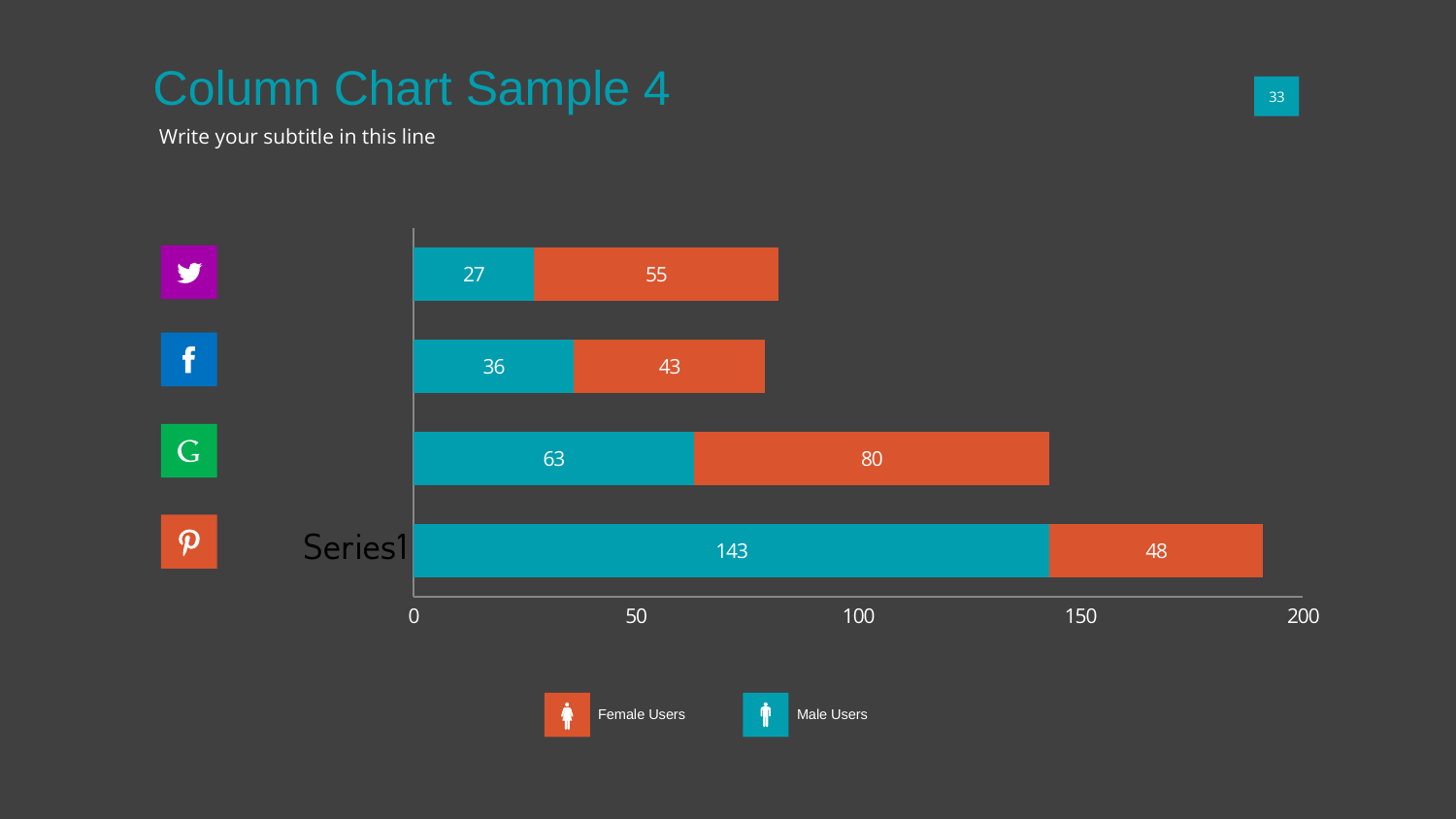

Column Chart Sample 4

01
33
Write your subtitle in this line

### Chart

| Category | Series 1 | Series 2 |
|---|---|---|
|  | 143.0 | 48.0 |
|  | 63.0 | 80.0 |
|  | 36.0 | 43.0 |
|  | 27.0 | 55.0 |

Female Users
Male Users